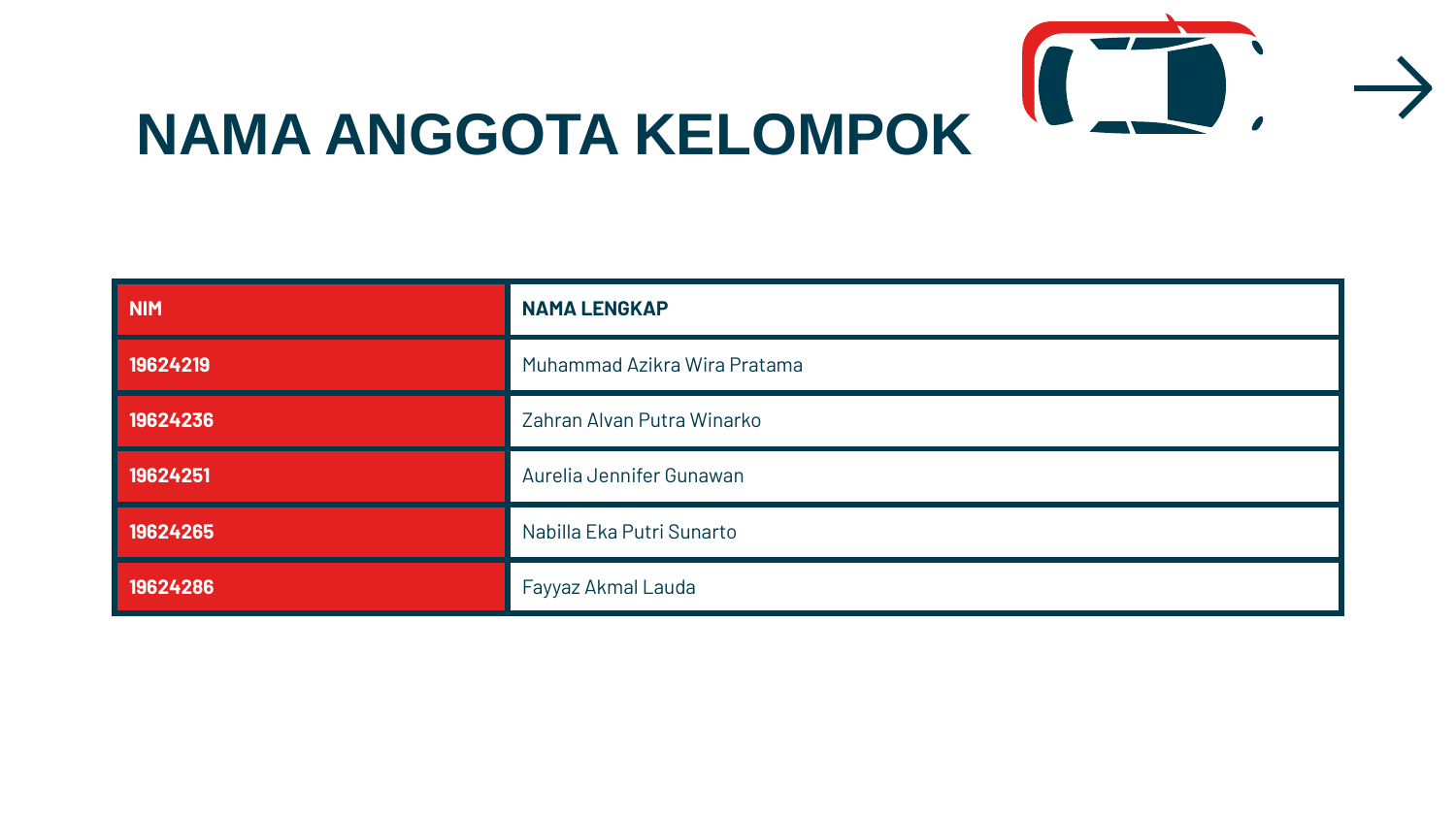

# NAMA ANGGOTA KELOMPOK
| NIM | NAMA LENGKAP |
| --- | --- |
| 19624219 | Muhammad Azikra Wira Pratama |
| 19624236 | Zahran Alvan Putra Winarko |
| 19624251 | Aurelia Jennifer Gunawan |
| 19624265 | Nabilla Eka Putri Sunarto |
| 19624286 | Fayyaz Akmal Lauda |